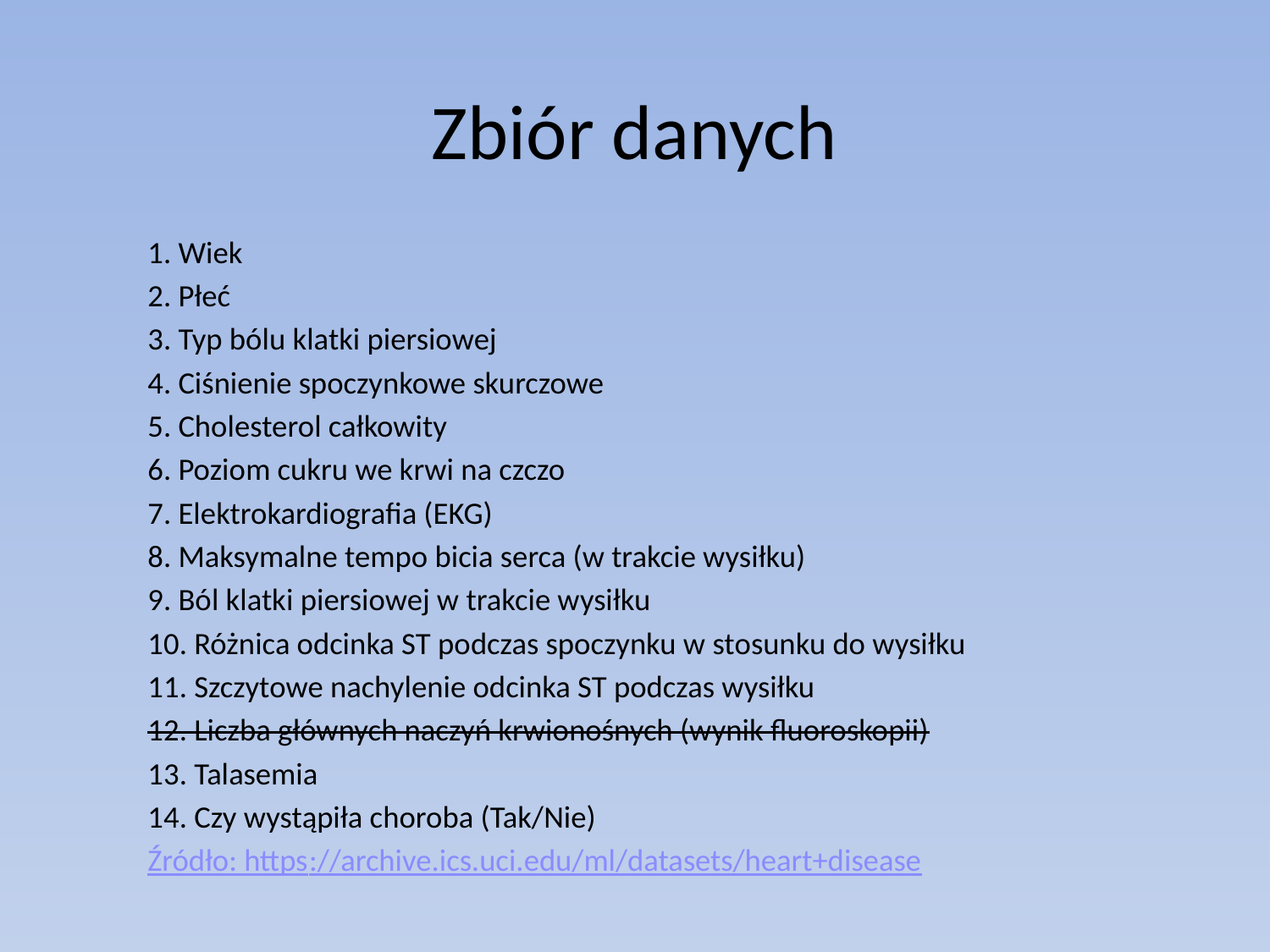

# Zbiór danych
1. Wiek
2. Płeć
3. Typ bólu klatki piersiowej
4. Ciśnienie spoczynkowe skurczowe
5. Cholesterol całkowity
6. Poziom cukru we krwi na czczo
7. Elektrokardiografia (EKG)
8. Maksymalne tempo bicia serca (w trakcie wysiłku)
9. Ból klatki piersiowej w trakcie wysiłku
10. Różnica odcinka ST podczas spoczynku w stosunku do wysiłku
11. Szczytowe nachylenie odcinka ST podczas wysiłku
12. Liczba głównych naczyń krwionośnych (wynik fluoroskopii)
13. Talasemia
14. Czy wystąpiła choroba (Tak/Nie)
Źródło: https://archive.ics.uci.edu/ml/datasets/heart+disease